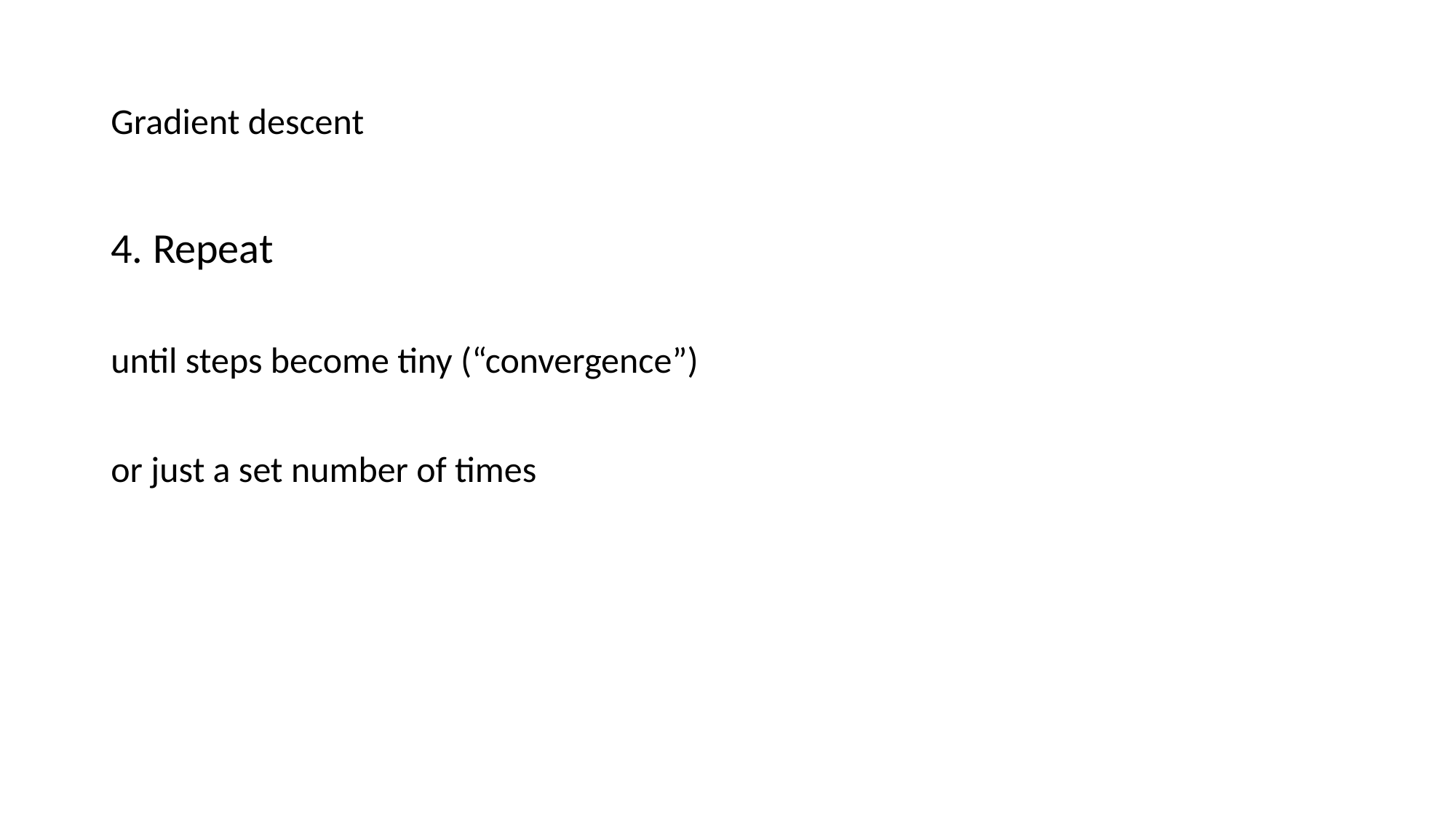

# Gradient descent
4. Repeat

until steps become tiny (“convergence”)

or just a set number of times